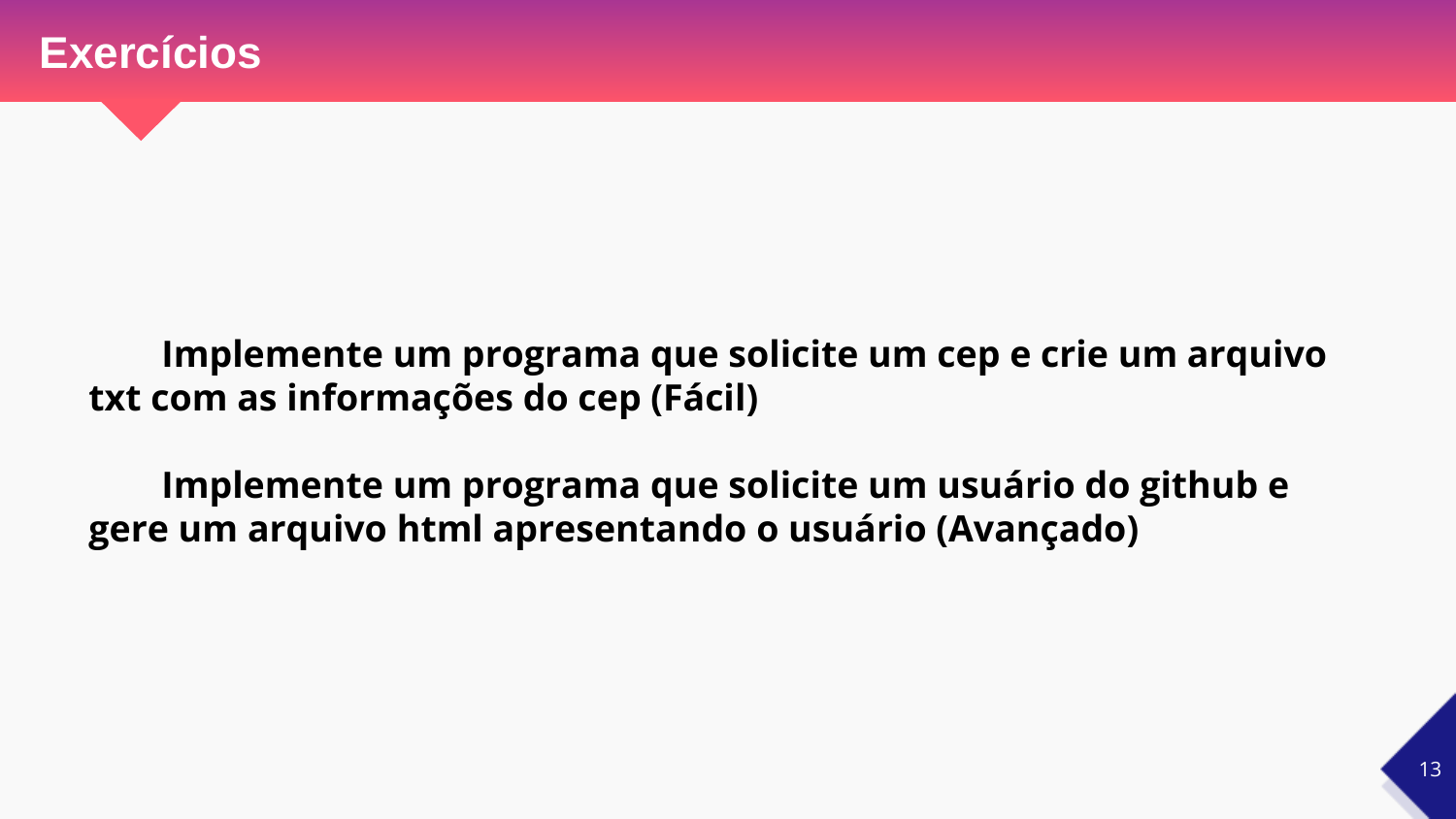

Exercícios
# Implemente um programa que solicite um cep e crie um arquivo txt com as informações do cep (Fácil)

Implemente um programa que solicite um usuário do github e gere um arquivo html apresentando o usuário (Avançado)
13